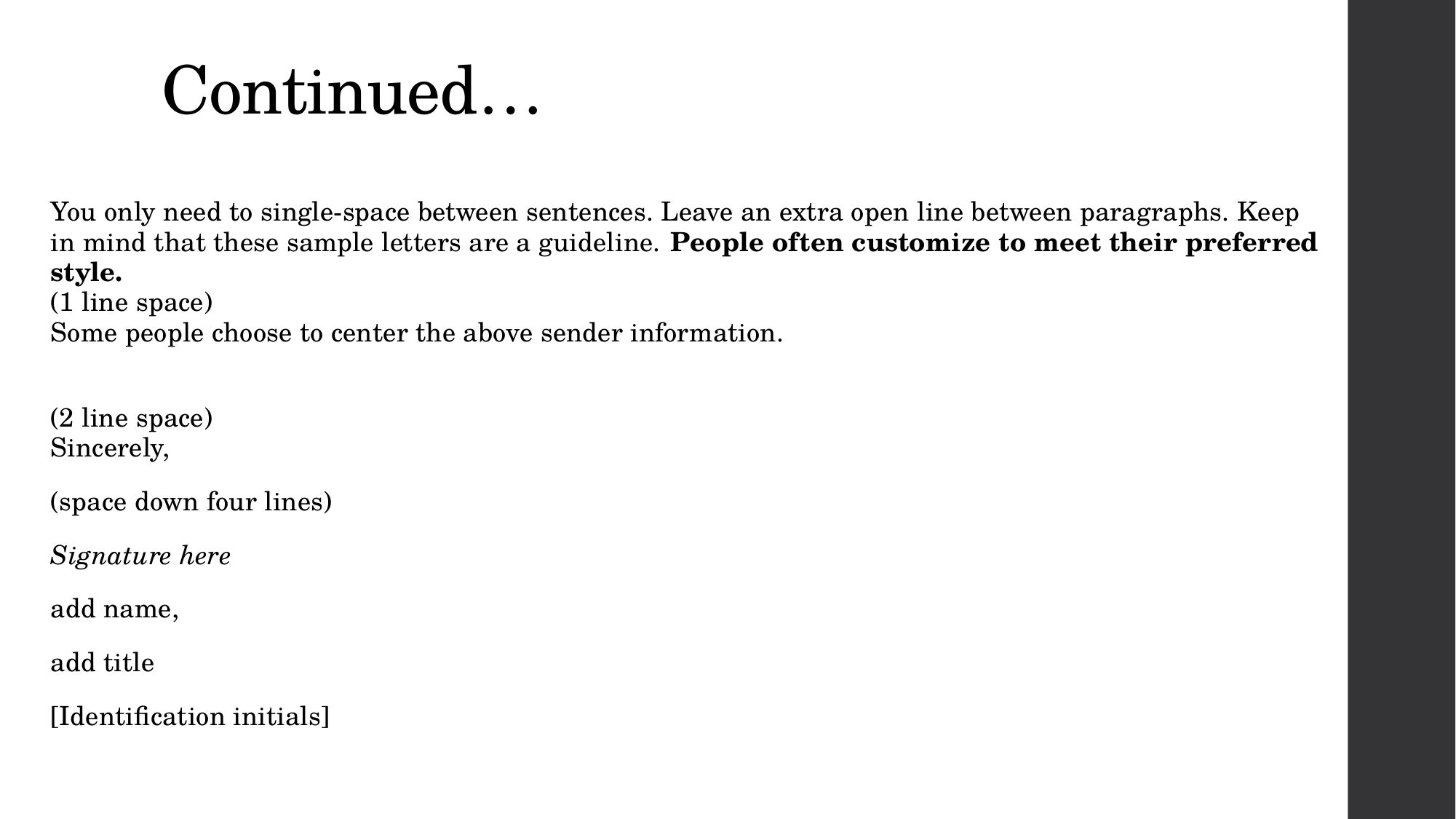

# Continued…
You only need to single-space between sentences. Leave an extra open line between paragraphs. Keep in mind that these sample letters are a guideline. People often customize to meet their preferred style.
(1 line space)
Some people choose to center the above sender information.
(2 line space)
Sincerely,
(space down four lines)
Signature here
add name,
add title
[Identification initials]